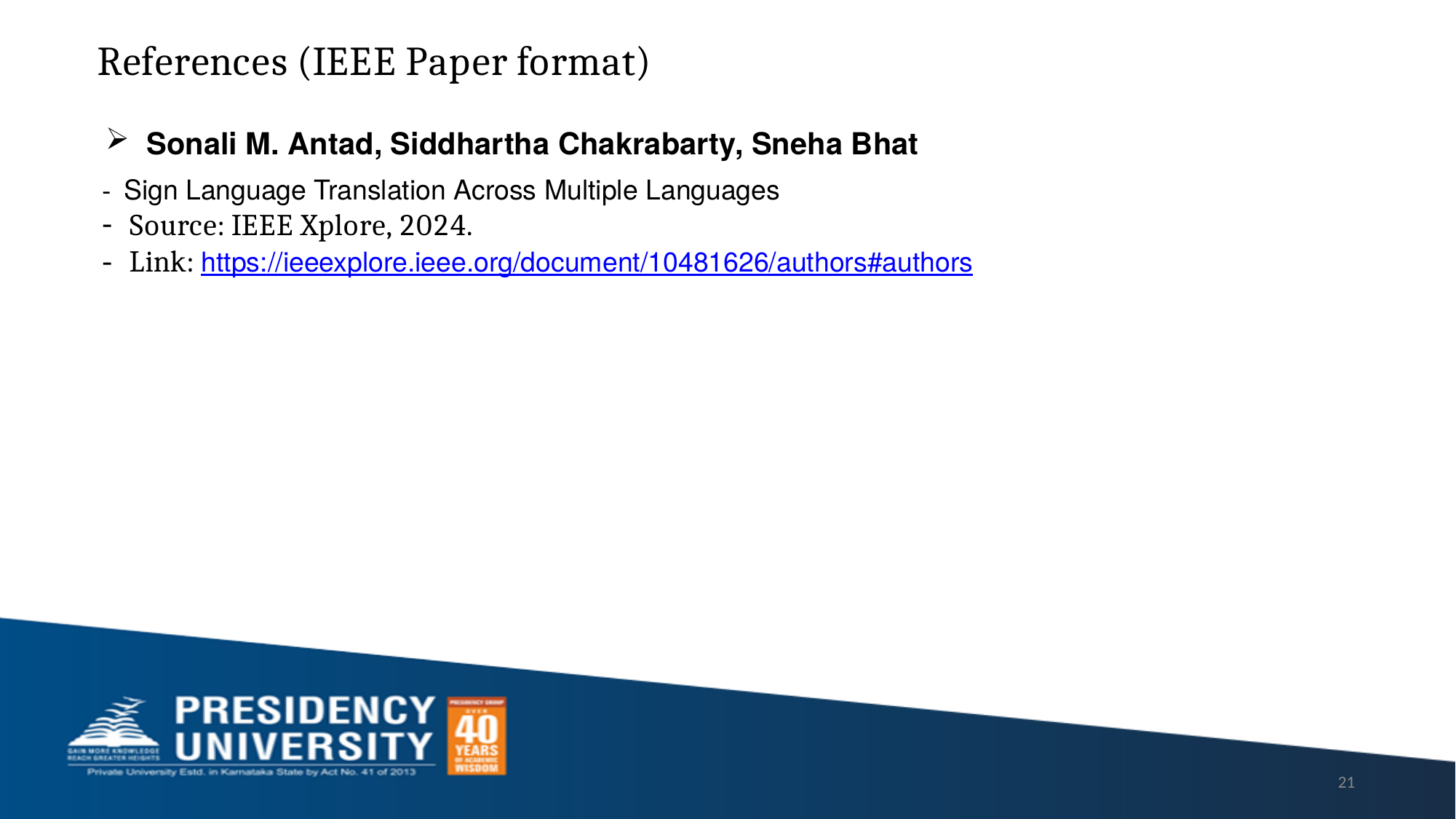

References (IEEE Paper format)
Sonali M. Antad, Siddhartha Chakrabarty, Sneha Bhat
Sign Language Translation Across Multiple Languages
Source: IEEE Xplore, 2024.
Link: https://ieeexplore.ieee.org/document/10481626/authors#authors
21